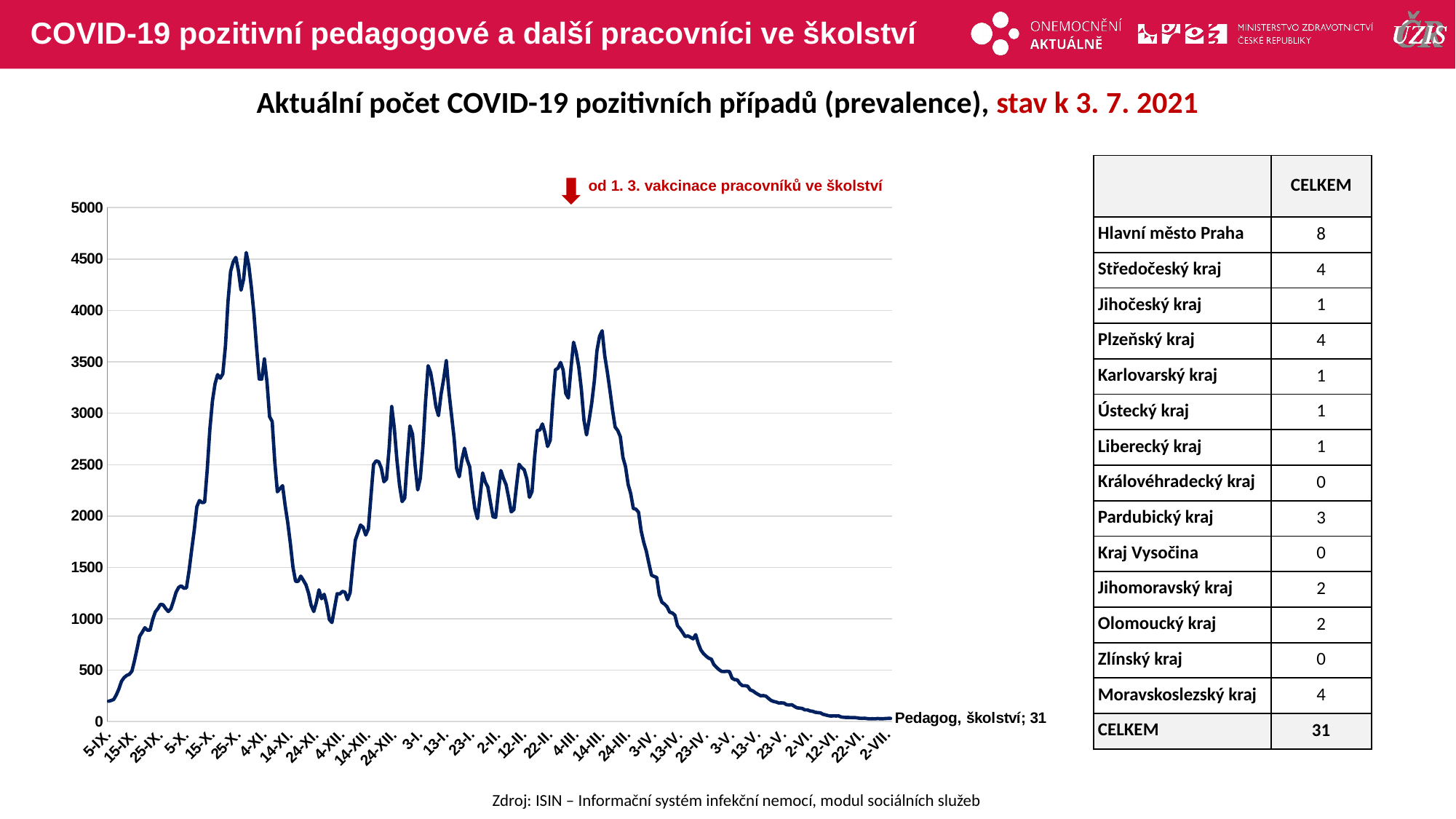

# COVID-19 pozitivní pedagogové a další pracovníci ve školství
Aktuální počet COVID-19 pozitivních případů (prevalence), stav k 3. 7. 2021

### Chart

| Category | Pedagog, školství |
|---|---|
| 5-IX. | 198.0 |
| 6-IX. | 205.0 |
| 7-IX. | 215.0 |
| 8-IX. | 259.0 |
| 9-IX. | 318.0 |
| 10-IX. | 392.0 |
| 11-IX. | 428.0 |
| 12-IX. | 449.0 |
| 13-IX. | 460.0 |
| 14-IX. | 490.0 |
| 15-IX. | 591.0 |
| 16-IX. | 709.0 |
| 17-IX. | 830.0 |
| 18-IX. | 870.0 |
| 19-IX. | 913.0 |
| 20-IX. | 889.0 |
| 21-IX. | 891.0 |
| 22-IX. | 993.0 |
| 23-IX. | 1066.0 |
| 24-IX. | 1099.0 |
| 25-IX. | 1141.0 |
| 26-IX. | 1136.0 |
| 27-IX. | 1100.0 |
| 28-IX. | 1071.0 |
| 29-IX. | 1097.0 |
| 30-IX. | 1172.0 |
| 1-X. | 1258.0 |
| 2-X. | 1305.0 |
| 3-X. | 1321.0 |
| 4-X. | 1297.0 |
| 5-X. | 1301.0 |
| 6-X. | 1465.0 |
| 7-X. | 1669.0 |
| 8-X. | 1860.0 |
| 9-X. | 2091.0 |
| 10-X. | 2150.0 |
| 11-X. | 2131.0 |
| 12-X. | 2133.0 |
| 13-X. | 2452.0 |
| 14-X. | 2840.0 |
| 15-X. | 3120.0 |
| 16-X. | 3285.0 |
| 17-X. | 3376.0 |
| 18-X. | 3341.0 |
| 19-X. | 3383.0 |
| 20-X. | 3651.0 |
| 21-X. | 4087.0 |
| 22-X. | 4381.0 |
| 23-X. | 4472.0 |
| 24-X. | 4516.0 |
| 25-X. | 4389.0 |
| 26-X. | 4197.0 |
| 27-X. | 4304.0 |
| 28-X. | 4563.0 |
| 29-X. | 4437.0 |
| 30-X. | 4220.0 |
| 31-X. | 3962.0 |
| 1-XI. | 3634.0 |
| 2-XI. | 3333.0 |
| 3-XI. | 3332.0 |
| 4-XI. | 3528.0 |
| 5-XI. | 3305.0 |
| 6-XI. | 2966.0 |
| 7-XI. | 2920.0 |
| 8-XI. | 2525.0 |
| 9-XI. | 2235.0 |
| 10-XI. | 2266.0 |
| 11-XI. | 2295.0 |
| 12-XI. | 2099.0 |
| 13-XI. | 1935.0 |
| 14-XI. | 1730.0 |
| 15-XI. | 1501.0 |
| 16-XI. | 1364.0 |
| 17-XI. | 1365.0 |
| 18-XI. | 1415.0 |
| 19-XI. | 1375.0 |
| 20-XI. | 1331.0 |
| 21-XI. | 1250.0 |
| 22-XI. | 1131.0 |
| 23-XI. | 1071.0 |
| 24-XI. | 1159.0 |
| 25-XI. | 1282.0 |
| 26-XI. | 1195.0 |
| 27-XI. | 1238.0 |
| 28-XI. | 1139.0 |
| 29-XI. | 992.0 |
| 30-XI. | 964.0 |
| 1-XII. | 1106.0 |
| 2-XII. | 1244.0 |
| 3-XII. | 1241.0 |
| 4-XII. | 1266.0 |
| 5-XII. | 1260.0 |
| 6-XII. | 1186.0 |
| 7-XII. | 1255.0 |
| 8-XII. | 1518.0 |
| 9-XII. | 1766.0 |
| 10-XII. | 1838.0 |
| 11-XII. | 1912.0 |
| 12-XII. | 1890.0 |
| 13-XII. | 1815.0 |
| 14-XII. | 1875.0 |
| 15-XII. | 2189.0 |
| 16-XII. | 2501.0 |
| 17-XII. | 2537.0 |
| 18-XII. | 2528.0 |
| 19-XII. | 2466.0 |
| 20-XII. | 2333.0 |
| 21-XII. | 2359.0 |
| 22-XII. | 2660.0 |
| 23-XII. | 3065.0 |
| 24-XII. | 2857.0 |
| 25-XII. | 2545.0 |
| 26-XII. | 2302.0 |
| 27-XII. | 2140.0 |
| 28-XII. | 2174.0 |
| 29-XII. | 2556.0 |
| 30-XII. | 2876.0 |
| 31-XII. | 2797.0 |
| 1-I. | 2495.0 |
| 2-I. | 2254.0 |
| 3-I. | 2365.0 |
| 4-I. | 2676.0 |
| 5-I. | 3107.0 |
| 6-I. | 3462.0 |
| 7-I. | 3393.0 |
| 8-I. | 3243.0 |
| 9-I. | 3066.0 |
| 10-I. | 2977.0 |
| 11-I. | 3187.0 |
| 12-I. | 3333.0 |
| 13-I. | 3511.0 |
| 14-I. | 3212.0 |
| 15-I. | 2985.0 |
| 16-I. | 2761.0 |
| 17-I. | 2459.0 |
| 18-I. | 2382.0 |
| 19-I. | 2546.0 |
| 20-I. | 2660.0 |
| 21-I. | 2549.0 |
| 22-I. | 2479.0 |
| 23-I. | 2256.0 |
| 24-I. | 2071.0 |
| 25-I. | 1974.0 |
| 26-I. | 2187.0 |
| 27-I. | 2419.0 |
| 28-I. | 2331.0 |
| 29-I. | 2281.0 |
| 30-I. | 2131.0 |
| 31-I. | 1992.0 |
| 1-II. | 1987.0 |
| 2-II. | 2222.0 |
| 3-II. | 2442.0 |
| 4-II. | 2366.0 |
| 5-II. | 2305.0 |
| 6-II. | 2179.0 |
| 7-II. | 2040.0 |
| 8-II. | 2062.0 |
| 9-II. | 2290.0 |
| 10-II. | 2504.0 |
| 11-II. | 2471.0 |
| 12-II. | 2449.0 |
| 13-II. | 2361.0 |
| 14-II. | 2181.0 |
| 15-II. | 2238.0 |
| 16-II. | 2576.0 |
| 17-II. | 2832.0 |
| 18-II. | 2837.0 |
| 19-II. | 2896.0 |
| 20-II. | 2807.0 |
| 21-II. | 2677.0 |
| 22-II. | 2736.0 |
| 23-II. | 3110.0 |
| 24-II. | 3423.0 |
| 25-II. | 3438.0 |
| 26-II. | 3494.0 |
| 27-II. | 3419.0 |
| 28-II. | 3194.0 |
| 1-III. | 3148.0 |
| 2-III. | 3434.0 |
| 3-III. | 3691.0 |
| 4-III. | 3594.0 |
| 5-III. | 3451.0 |
| 6-III. | 3234.0 |
| 7-III. | 2934.0 |
| 8-III. | 2789.0 |
| 9-III. | 2937.0 |
| 10-III. | 3100.0 |
| 11-III. | 3317.0 |
| 12-III. | 3608.0 |
| 13-III. | 3749.0 |
| 14-III. | 3802.0 |
| 15-III. | 3558.0 |
| 16-III. | 3400.0 |
| 17-III. | 3223.0 |
| 18-III. | 3031.0 |
| 19-III. | 2866.0 |
| 20-III. | 2832.0 |
| 21-III. | 2771.0 |
| 22-III. | 2570.0 |
| 23-III. | 2480.0 |
| 24-III. | 2307.0 |
| 25-III. | 2218.0 |
| 26-III. | 2073.0 |
| 27-III. | 2066.0 |
| 28-III. | 2037.0 |
| 29-III. | 1857.0 |
| 30-III. | 1744.0 |
| 31-III. | 1658.0 |
| 1-IV. | 1537.0 |
| 2-IV. | 1424.0 |
| 3-IV. | 1412.0 |
| 4-IV. | 1402.0 |
| 5-IV. | 1233.0 |
| 6-IV. | 1161.0 |
| 7-IV. | 1143.0 |
| 8-IV. | 1116.0 |
| 9-IV. | 1064.0 |
| 10-IV. | 1057.0 |
| 11-IV. | 1035.0 |
| 12-IV. | 933.0 |
| 13-IV. | 903.0 |
| 14-IV. | 865.0 |
| 15-IV. | 827.0 |
| 16-IV. | 834.0 |
| 17-IV. | 820.0 |
| 18-IV. | 805.0 |
| 19-IV. | 846.0 |
| 20-IV. | 760.0 |
| 21-IV. | 696.0 |
| 22-IV. | 662.0 |
| 23-IV. | 637.0 |
| 24-IV. | 617.0 |
| 25-IV. | 608.0 |
| 26-IV. | 555.0 |
| 27-IV. | 528.0 |
| 28-IV. | 505.0 |
| 29-IV. | 488.0 |
| 30-IV. | 487.0 |
| 1-V. | 490.0 |
| 2-V. | 486.0 |
| 3-V. | 422.0 |
| 4-V. | 408.0 |
| 5-V. | 406.0 |
| 6-V. | 370.0 |
| 7-V. | 350.0 |
| 8-V. | 349.0 |
| 9-V. | 345.0 |
| 10-V. | 308.0 |
| 11-V. | 299.0 |
| 12-V. | 280.0 |
| 13-V. | 265.0 |
| 14-V. | 251.0 |
| 15-V. | 253.0 |
| 16-V. | 248.0 |
| 17-V. | 226.0 |
| 18-V. | 206.0 |
| 19-V. | 196.0 |
| 20-V. | 190.0 |
| 21-V. | 181.0 |
| 22-V. | 182.0 |
| 23-V. | 180.0 |
| 24-V. | 164.0 |
| 25-V. | 162.0 |
| 26-V. | 164.0 |
| 27-V. | 148.0 |
| 28-V. | 134.0 |
| 29-V. | 131.0 |
| 30-V. | 128.0 |
| 31-V. | 114.0 |
| 1-VI. | 114.0 |
| 2-VI. | 104.0 |
| 3-VI. | 100.0 |
| 4-VI. | 91.0 |
| 5-VI. | 87.0 |
| 6-VI. | 85.0 |
| 7-VI. | 71.0 |
| 8-VI. | 65.0 |
| 9-VI. | 58.0 |
| 10-VI. | 54.0 |
| 11-VI. | 56.0 |
| 12-VI. | 55.0 |
| 13-VI. | 56.0 |
| 14-VI. | 45.0 |
| 15-VI. | 42.0 |
| 16-VI. | 40.0 |
| 17-VI. | 40.0 |
| 18-VI. | 39.0 |
| 19-VI. | 39.0 |
| 20-VI. | 37.0 |
| 21-VI. | 33.0 |
| 22-VI. | 32.0 |
| 23-VI. | 33.0 |
| 24-VI. | 29.0 |
| 25-VI. | 27.0 |
| 26-VI. | 28.0 |
| 27-VI. | 27.0 |
| 28-VI. | 30.0 |
| 29-VI. | 28.0 |
| 30-VI. | 28.0 |
| 1-VII. | 30.0 |
| 2-VII. | 31.0 |
| 3-VII. | 31.0 |
|  | CELKEM |
| --- | --- |
| Hlavní město Praha | 8 |
| Středočeský kraj | 4 |
| Jihočeský kraj | 1 |
| Plzeňský kraj | 4 |
| Karlovarský kraj | 1 |
| Ústecký kraj | 1 |
| Liberecký kraj | 1 |
| Královéhradecký kraj | 0 |
| Pardubický kraj | 3 |
| Kraj Vysočina | 0 |
| Jihomoravský kraj | 2 |
| Olomoucký kraj | 2 |
| Zlínský kraj | 0 |
| Moravskoslezský kraj | 4 |
| CELKEM | 31 |
od 1. 3. vakcinace pracovníků ve školství

Zdroj: ISIN – Informační systém infekční nemocí, modul sociálních služeb